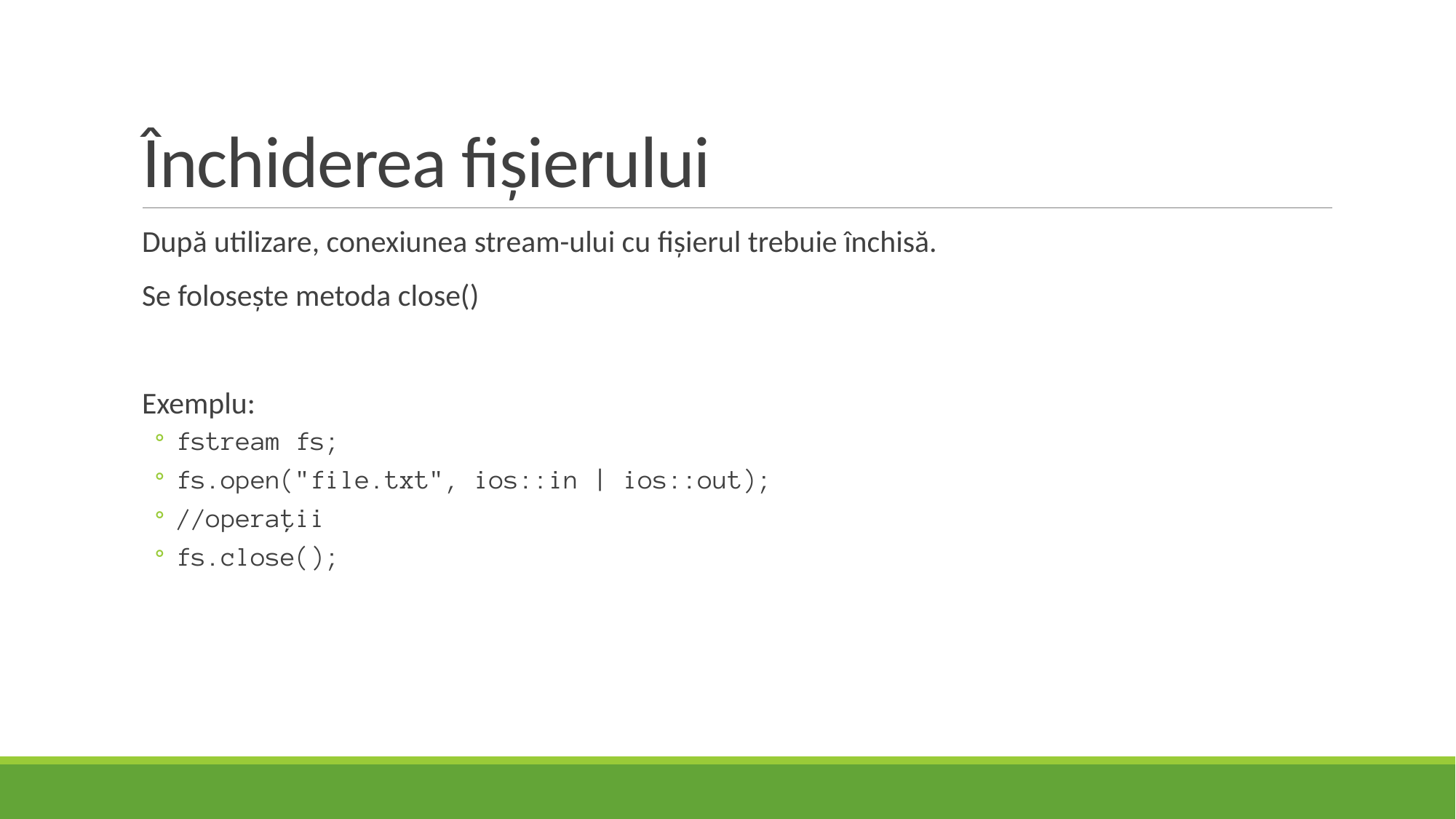

# Închiderea fișierului
După utilizare, conexiunea stream-ului cu fișierul trebuie închisă.
Se folosește metoda close()

Exemplu:
fstream fs;
fs.open("file.txt", ios::in | ios::out);
//operații
fs.close();